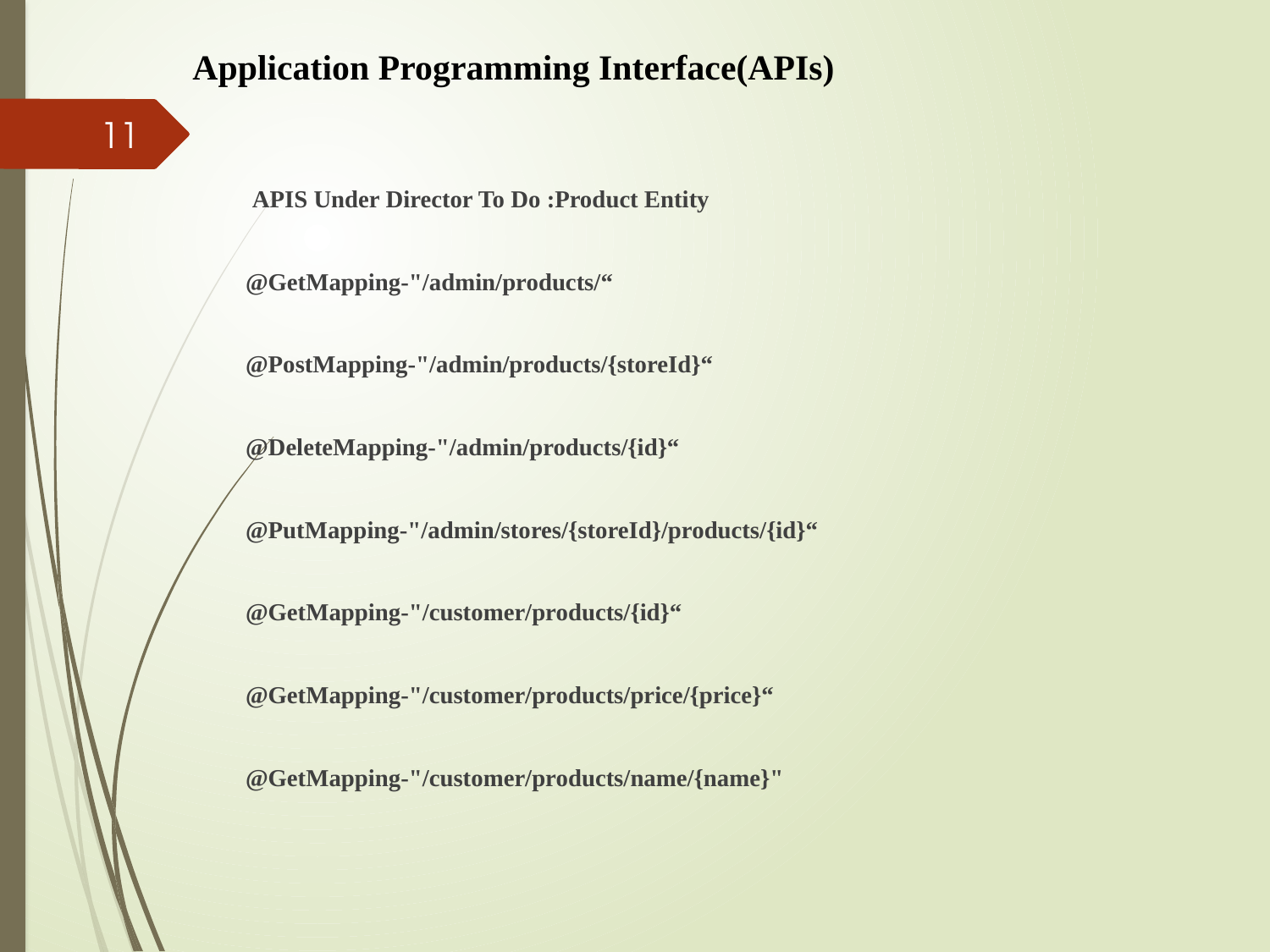

# Application Programming Interface(APIs)
11
 APIS Under Director To Do :Product Entity

@GetMapping-"/admin/products/“

@PostMapping-"/admin/products/{storeId}“

@DeleteMapping-"/admin/products/{id}“

@PutMapping-"/admin/stores/{storeId}/products/{id}“

@GetMapping-"/customer/products/{id}“

@GetMapping-"/customer/products/price/{price}“

@GetMapping-"/customer/products/name/{name}"